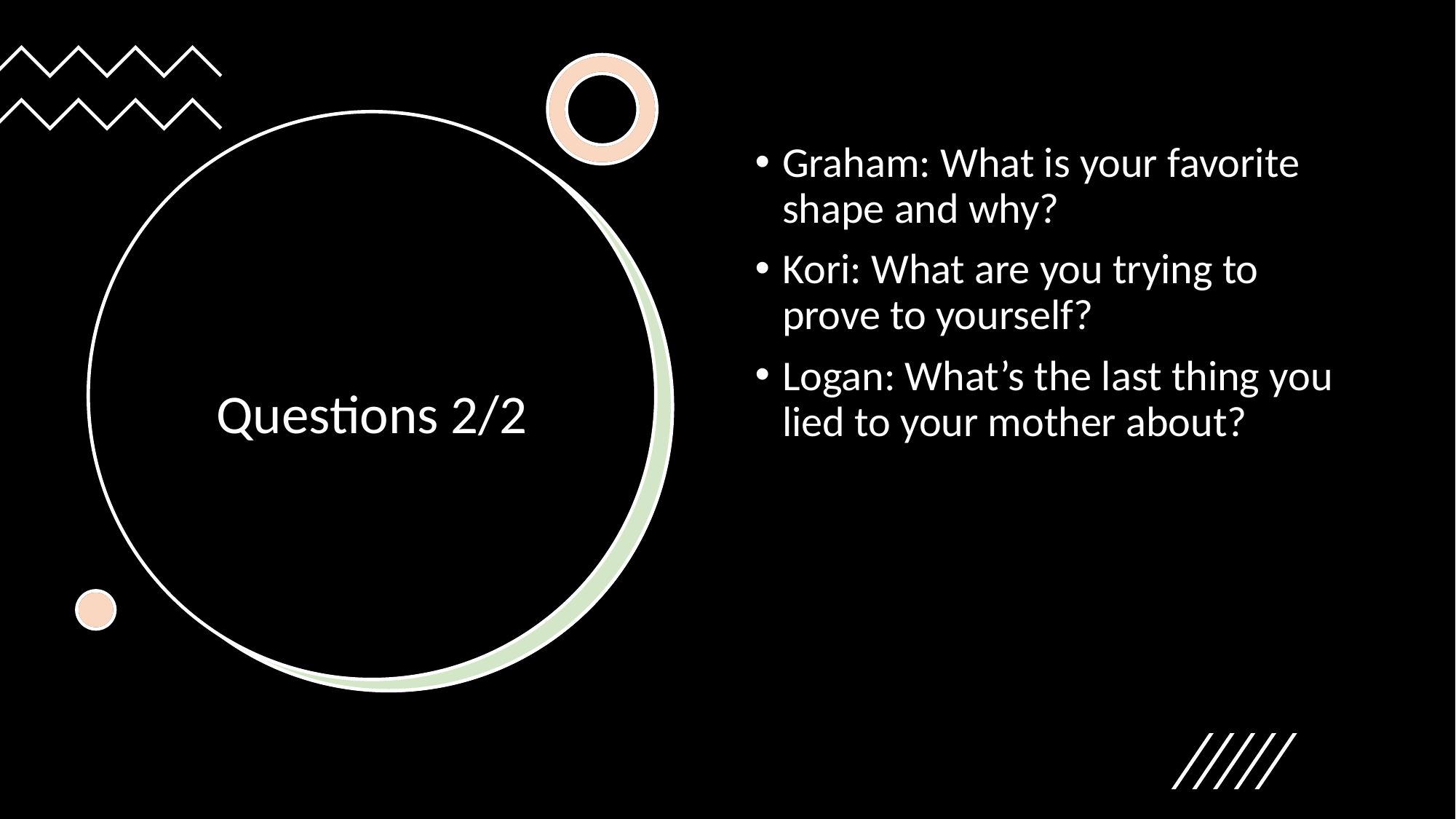

Graham: What is your favorite shape and why?
Kori: What are you trying to prove to yourself?
Logan: What’s the last thing you lied to your mother about?

# Questions 2/2